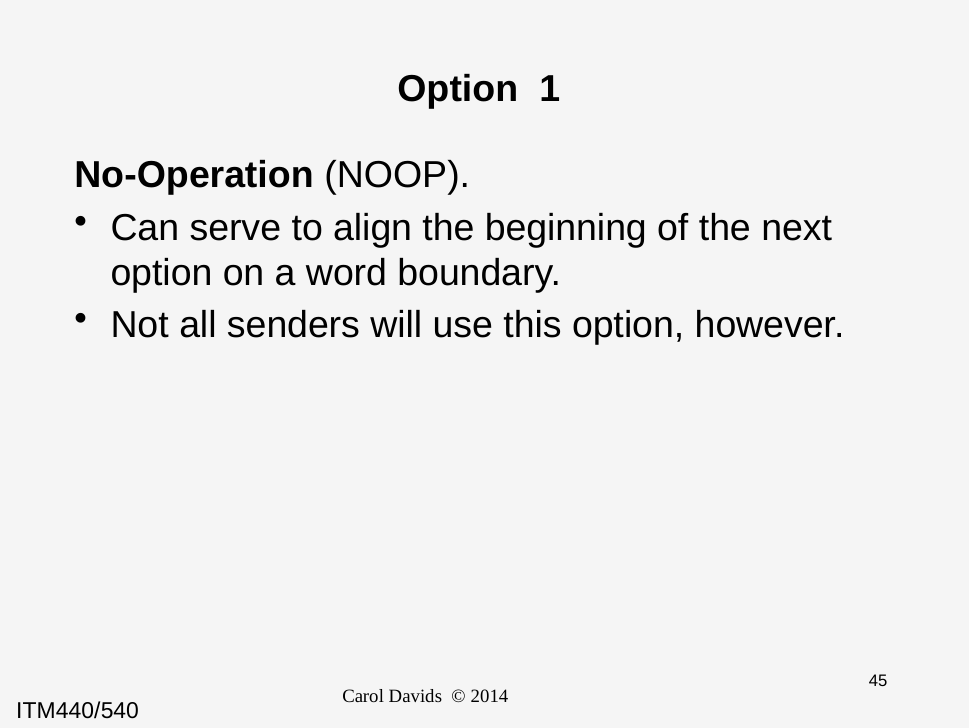

# Option  1
No-Operation (NOOP).
Can serve to align the beginning of the next option on a word boundary.
Not all senders will use this option, however.
Carol Davids  © 2014